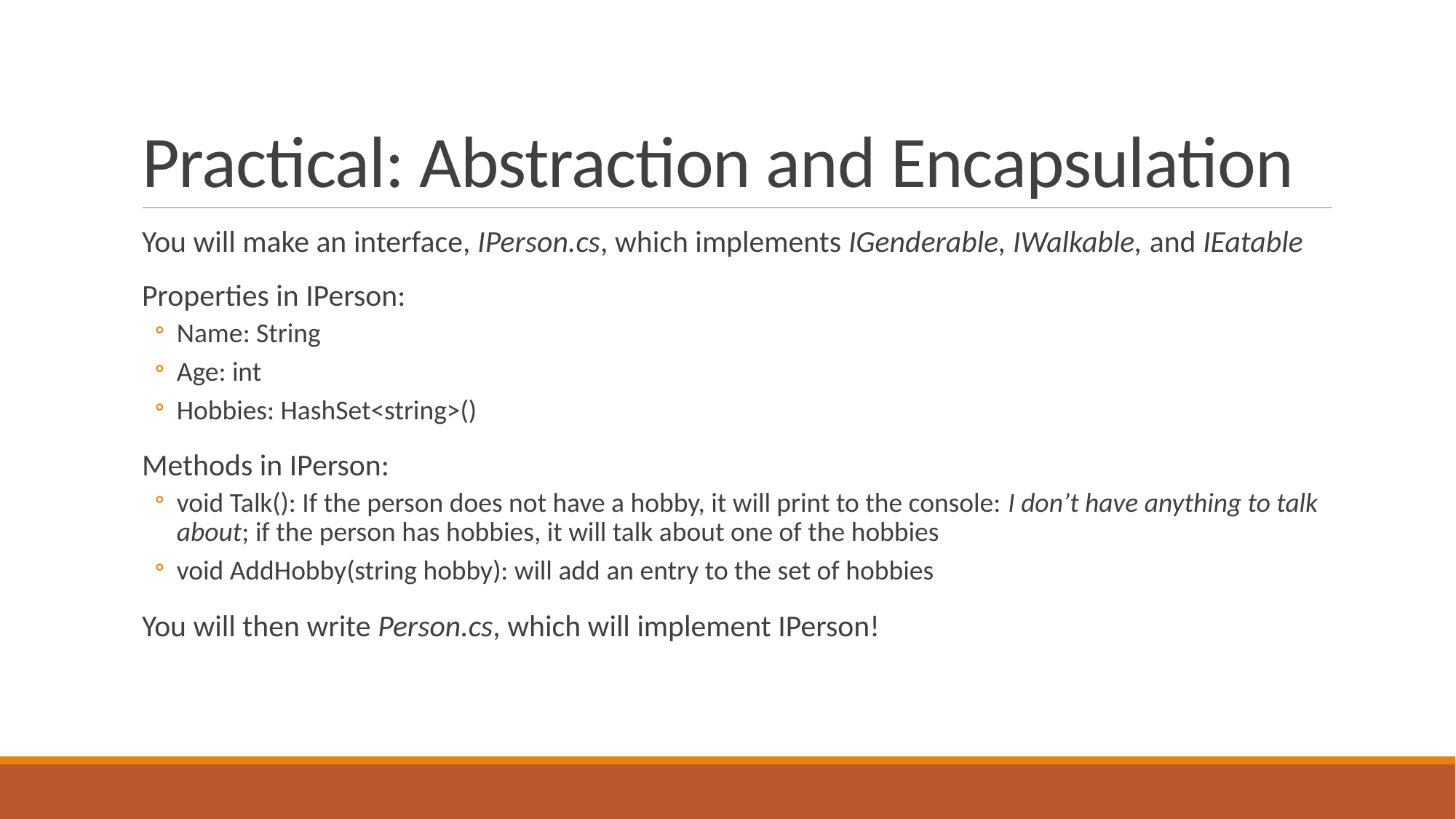

# Practical: Abstraction and Encapsulation
You will make an interface, IPerson.cs, which implements IGenderable, IWalkable, and IEatable
Properties in IPerson:
Name: String
Age: int
Hobbies: HashSet<string>()
Methods in IPerson:
void Talk(): If the person does not have a hobby, it will print to the console: I don’t have anything to talk about; if the person has hobbies, it will talk about one of the hobbies
void AddHobby(string hobby): will add an entry to the set of hobbies
You will then write Person.cs, which will implement IPerson!